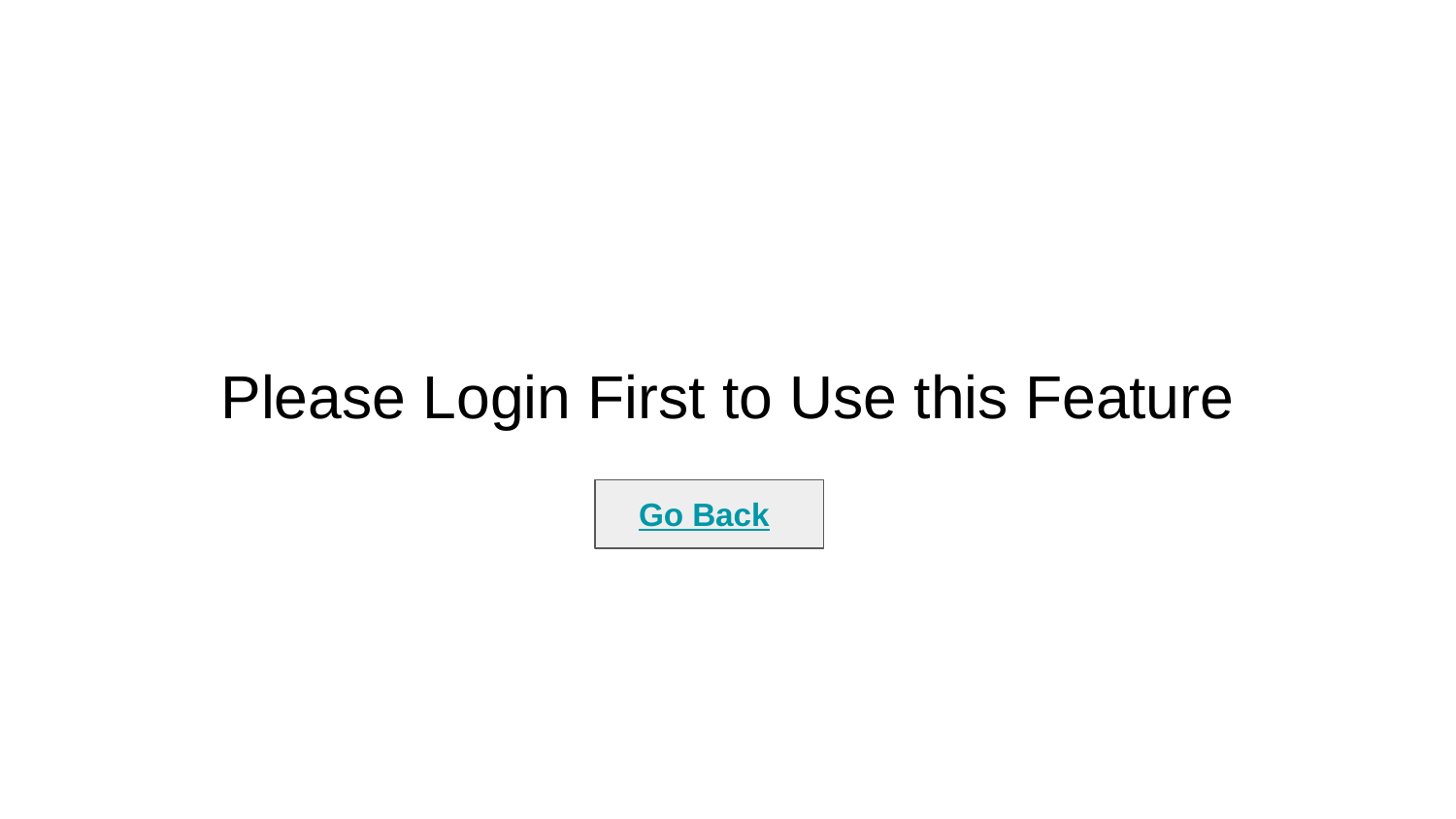

# Please Login First to Use this Feature

Go Back